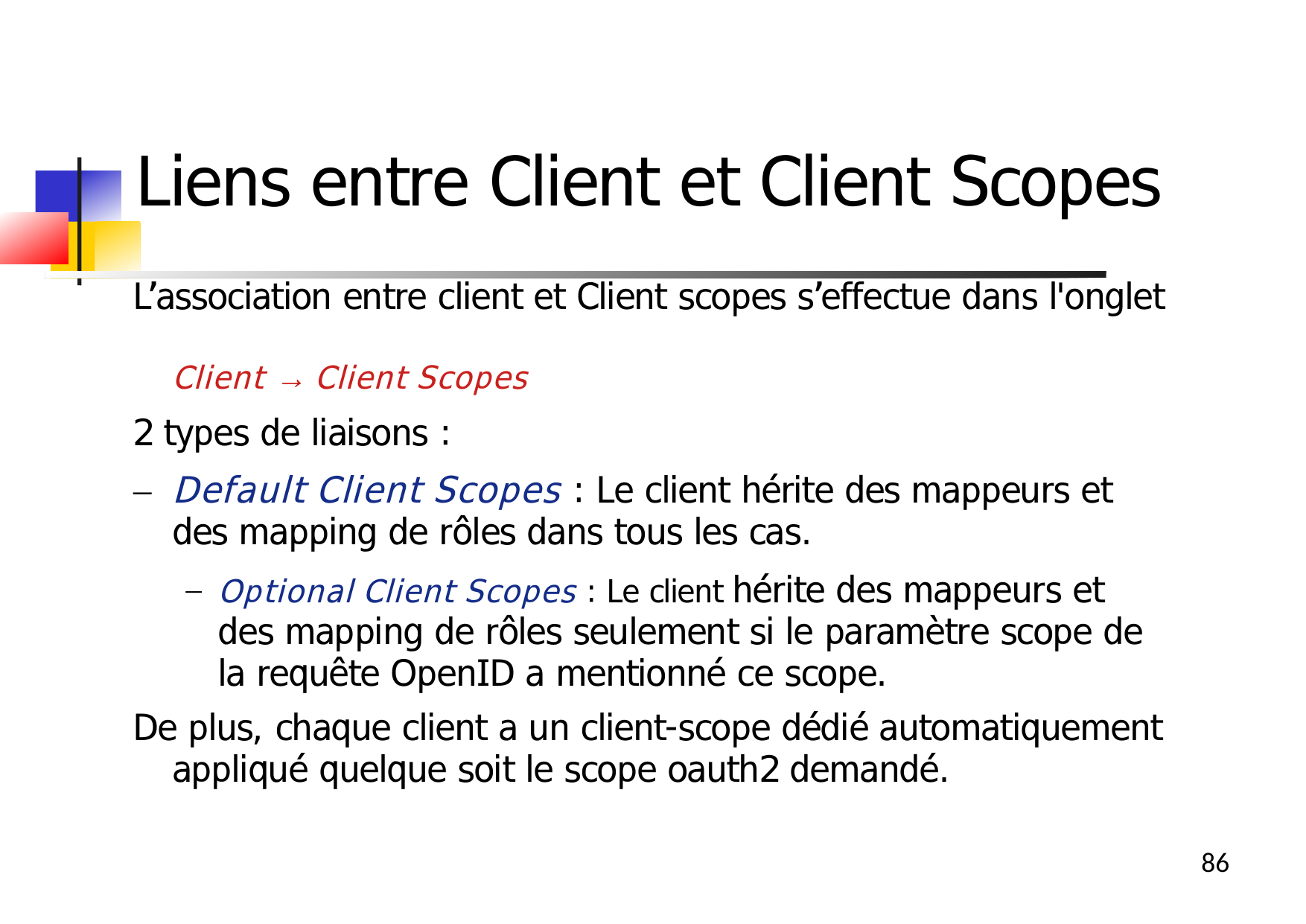

L’association entre client et Client scopes s’effectue dans l'onglet
Client → Client Scopes
2 types de liaisons :
Default Client Scopes : Le client hérite des mappeurs et des mapping de rôles dans tous les cas.
Optional Client Scopes : Le client hérite des mappeurs et des mapping de rôles seulement si le paramètre scope de la requête OpenID a mentionné ce scope.
De plus, chaque client a un client-scope dédié automatiquement appliqué quelque soit le scope oauth2 demandé.

Liens entre Client et Client Scopes